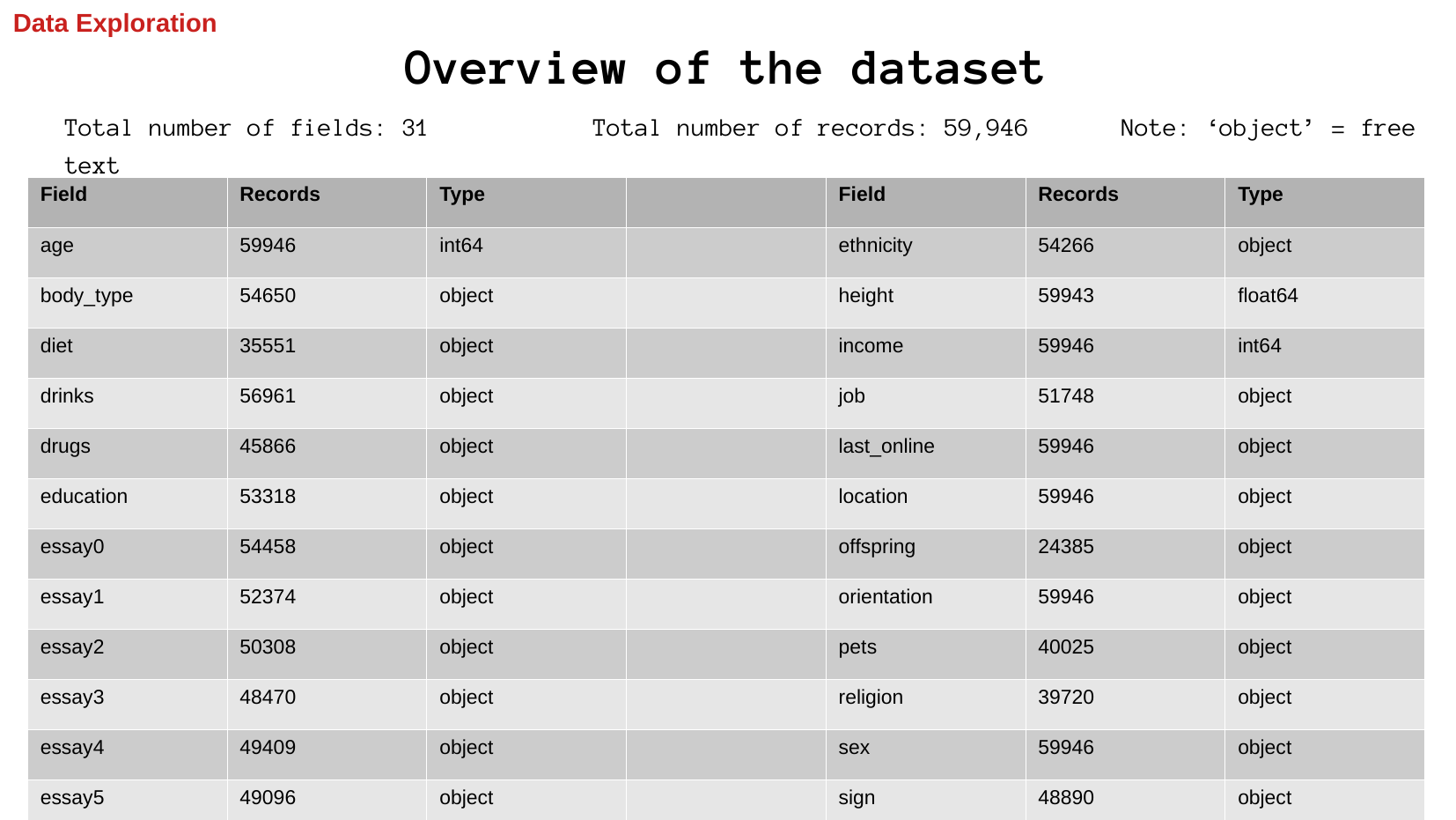

Data Exploration
Overview of the dataset
Total number of fields: 31		Total number of records: 59,946	Note: ‘object’ = free text
| Field | Records | Type |  | Field | Records | Type |
| --- | --- | --- | --- | --- | --- | --- |
| age | 59946 | int64 |  | ethnicity | 54266 | object |
| body\_type | 54650 | object |  | height | 59943 | float64 |
| diet | 35551 | object |  | income | 59946 | int64 |
| drinks | 56961 | object |  | job | 51748 | object |
| drugs | 45866 | object |  | last\_online | 59946 | object |
| education | 53318 | object |  | location | 59946 | object |
| essay0 | 54458 | object |  | offspring | 24385 | object |
| essay1 | 52374 | object |  | orientation | 59946 | object |
| essay2 | 50308 | object |  | pets | 40025 | object |
| essay3 | 48470 | object |  | religion | 39720 | object |
| essay4 | 49409 | object |  | sex | 59946 | object |
| essay5 | 49096 | object |  | sign | 48890 | object |
| essay6 | 46175 | object |  | smokes | 54434 | object |
| essay7 | 47495 | object |  | speaks | 59896 | object |
| essay8 | 40721 | object |  | status | 59946 | object |
| essay9 | 47343 | object |  |  |  |  |